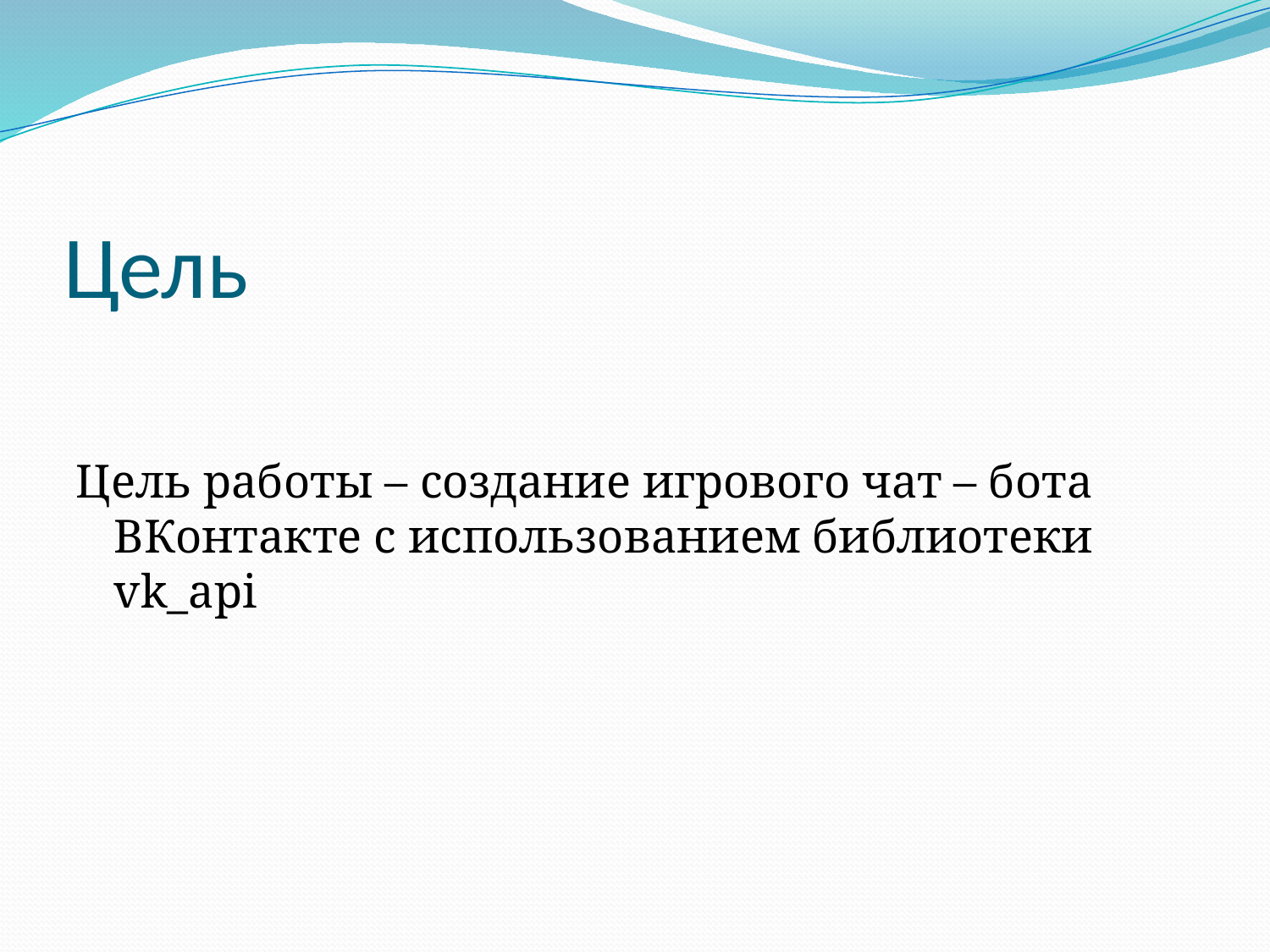

# Цель
Цель работы – создание игрового чат – бота ВКонтакте с использованием библиотеки vk_api